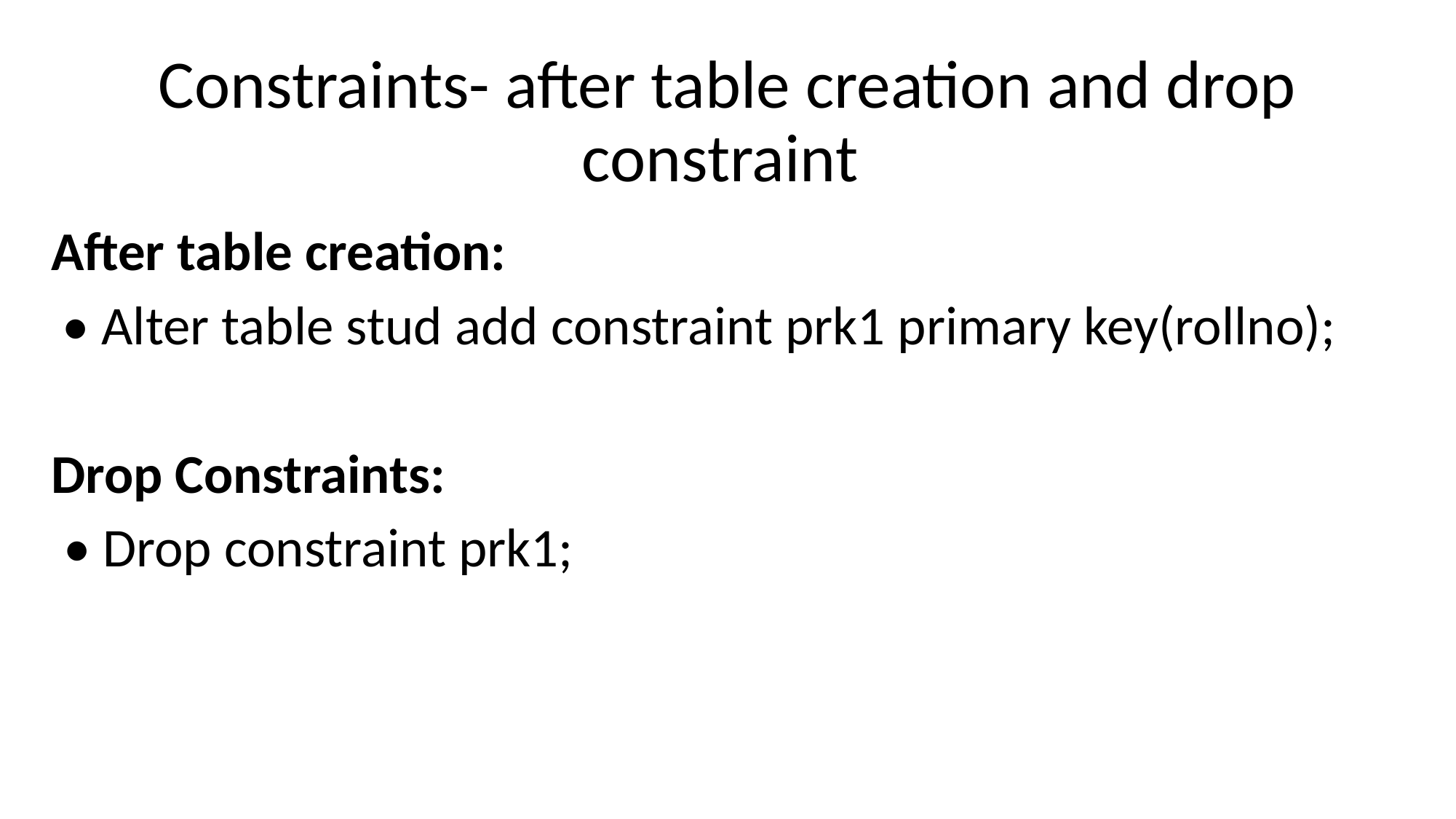

# Constraints- after table creation and drop constraint
After table creation:
 • Alter table stud add constraint prk1 primary key(rollno);

Drop Constraints:
 • Drop constraint prk1;